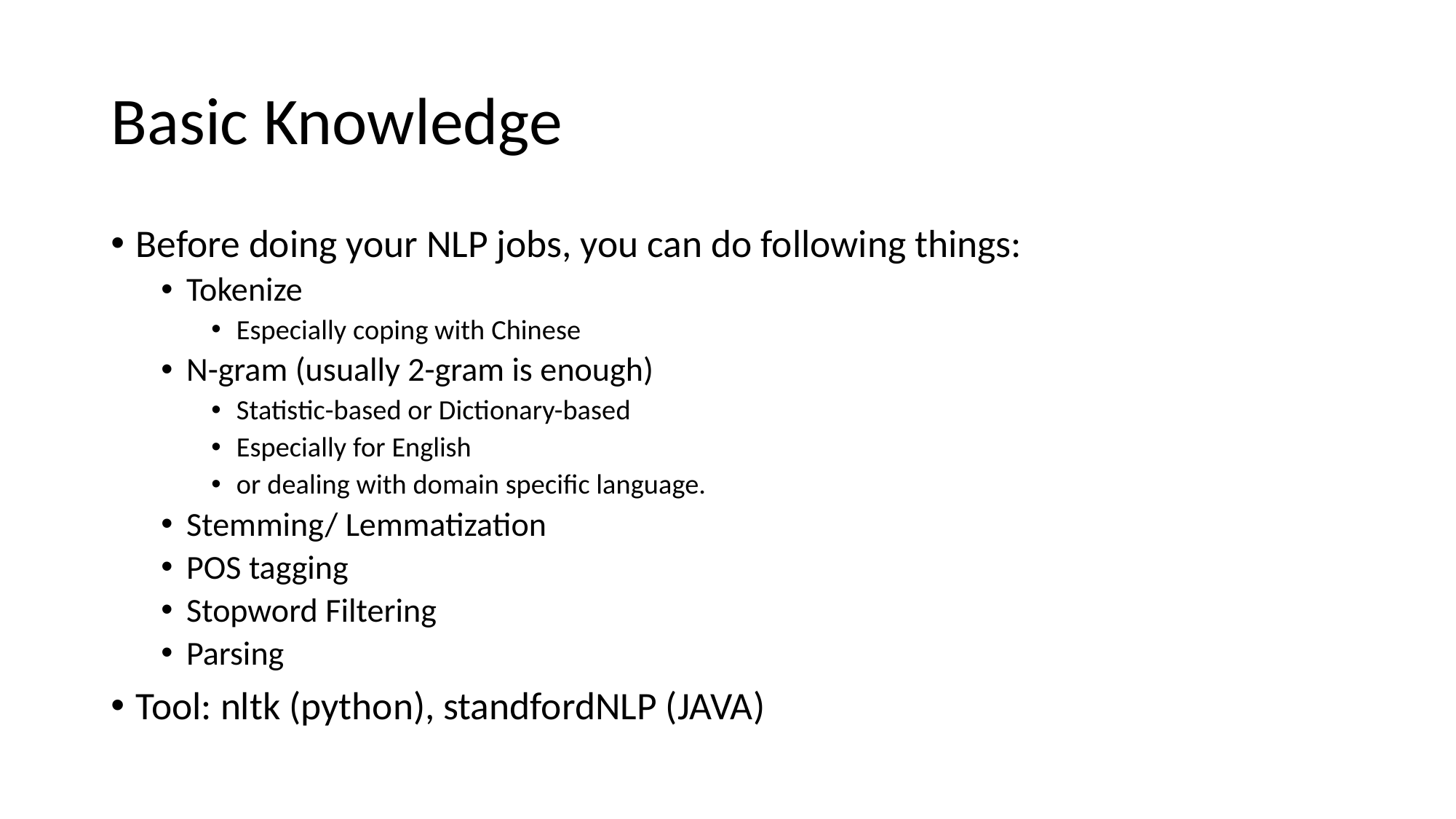

# Basic Knowledge
Before doing your NLP jobs, you can do following things:
Tokenize
Especially coping with Chinese
N-gram (usually 2-gram is enough)
Statistic-based or Dictionary-based
Especially for English
or dealing with domain specific language.
Stemming/ Lemmatization
POS tagging
Stopword Filtering
Parsing
Tool: nltk (python), standfordNLP (JAVA)